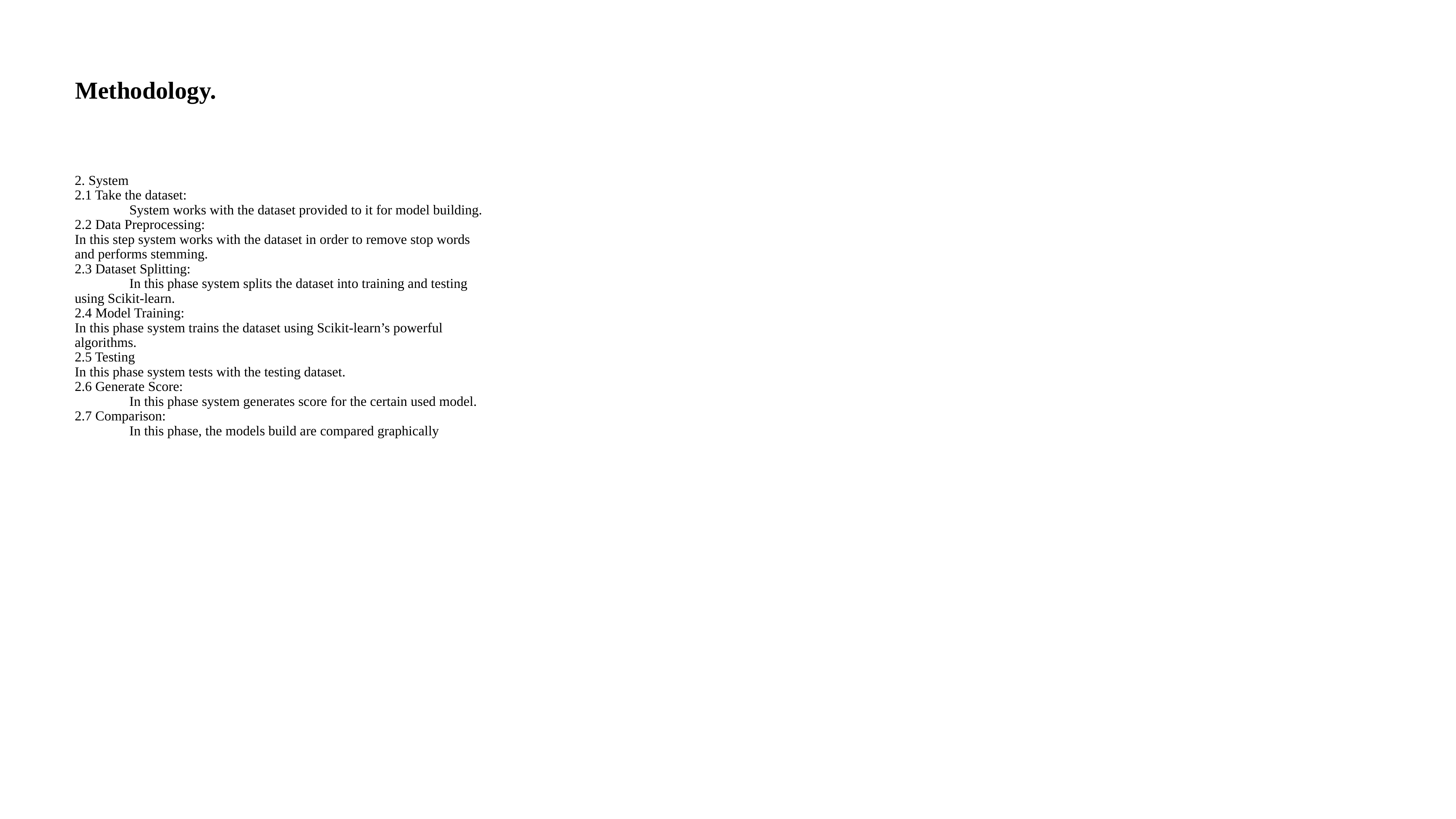

Methodology.
2. System
2.1 Take the dataset:
	System works with the dataset provided to it for model building.
2.2 Data Preprocessing:
In this step system works with the dataset in order to remove stop words and performs stemming.
2.3 Dataset Splitting:
	In this phase system splits the dataset into training and testing using Scikit-learn.
2.4 Model Training:
In this phase system trains the dataset using Scikit-learn’s powerful algorithms.
2.5 Testing
In this phase system tests with the testing dataset.
2.6 Generate Score:
	In this phase system generates score for the certain used model.
2.7 Comparison:
	In this phase, the models build are compared graphically